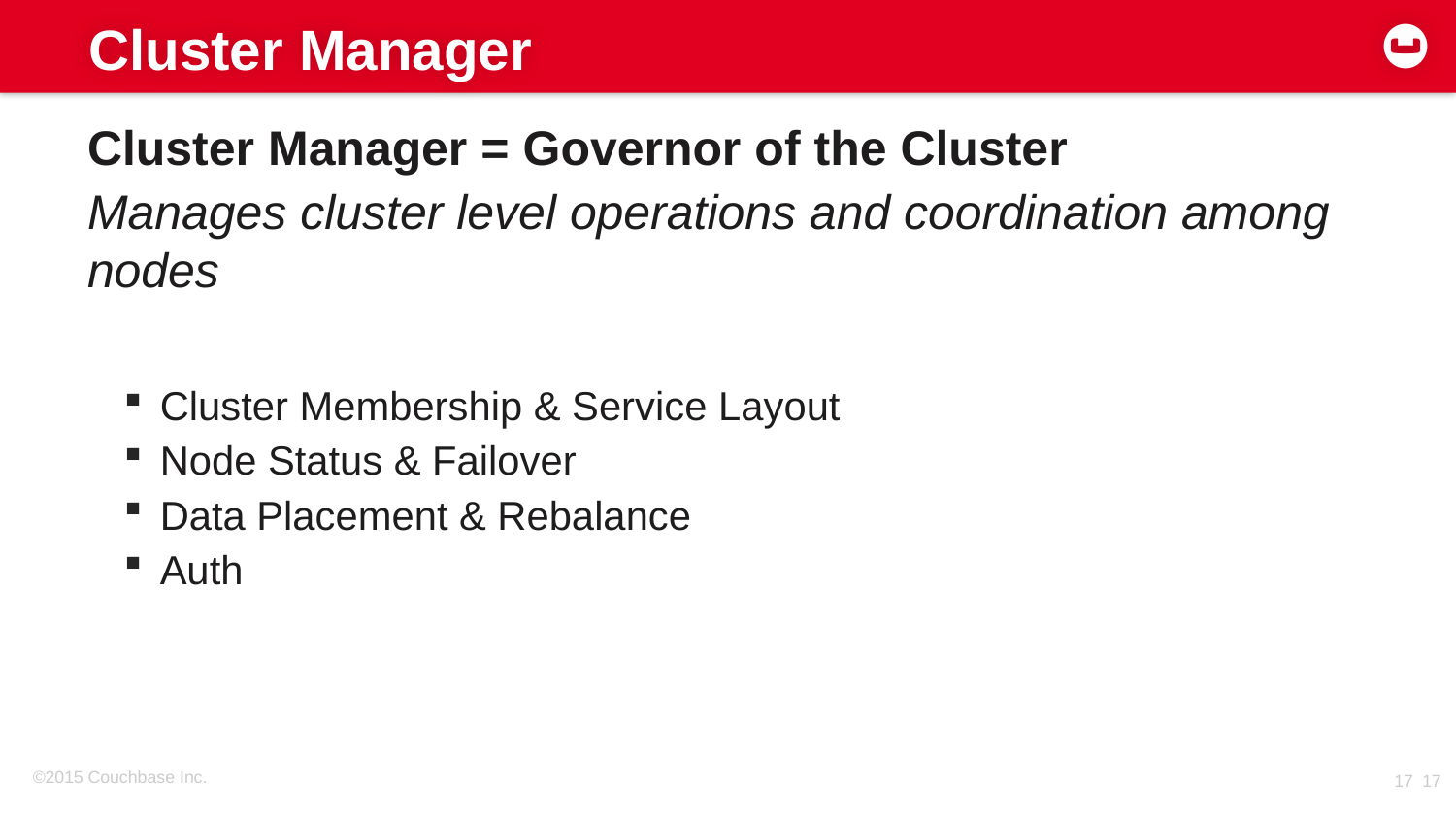

# Cluster Manager
Cluster Manager = Governor of the Cluster
Manages cluster level operations and coordination among nodes

Cluster Membership & Service Layout
Node Status & Failover
Data Placement & Rebalance
Auth

17